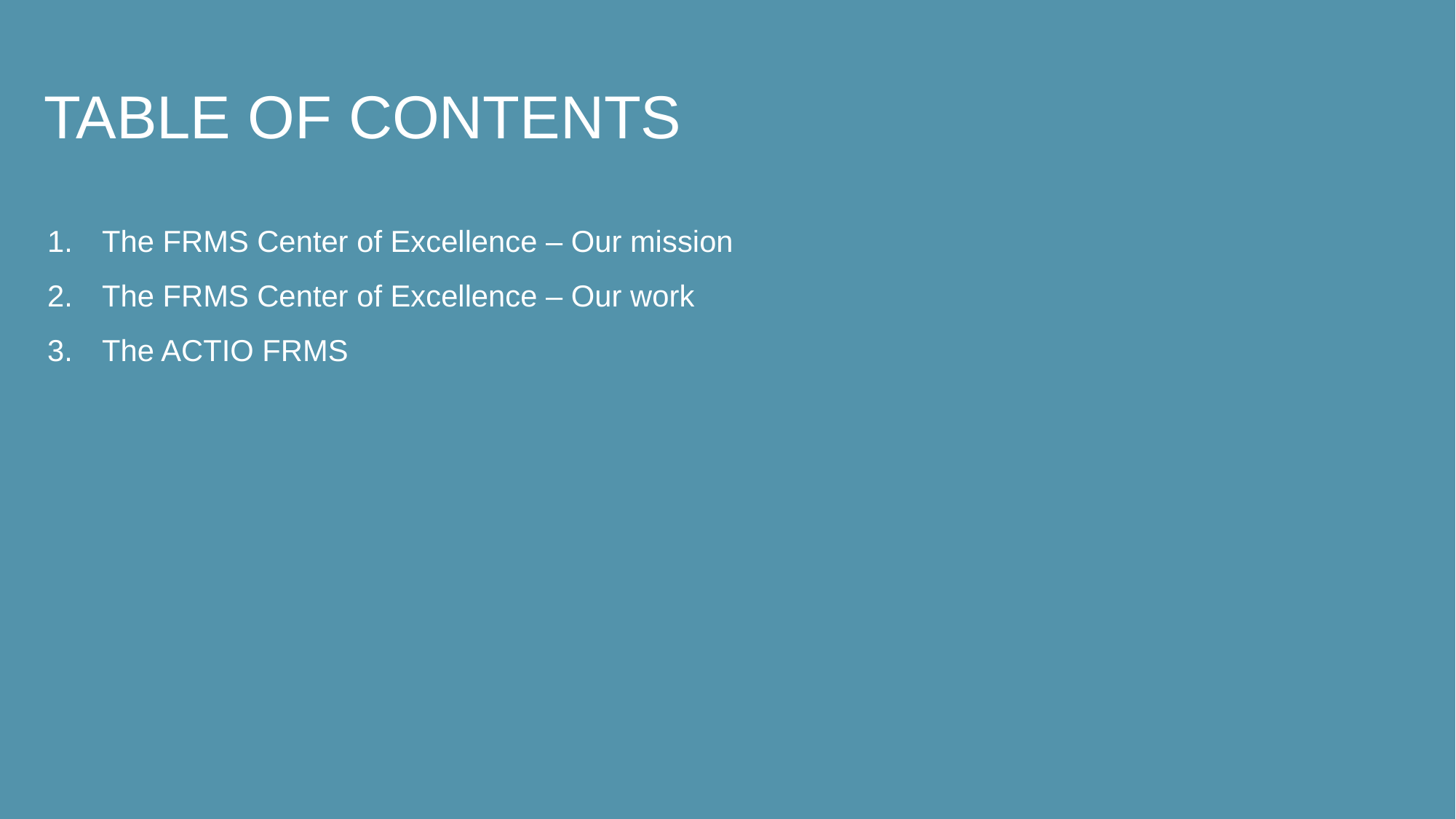

Table of Contents
The FRMS Center of Excellence – Our mission
The FRMS Center of Excellence – Our work
The ACTIO FRMS